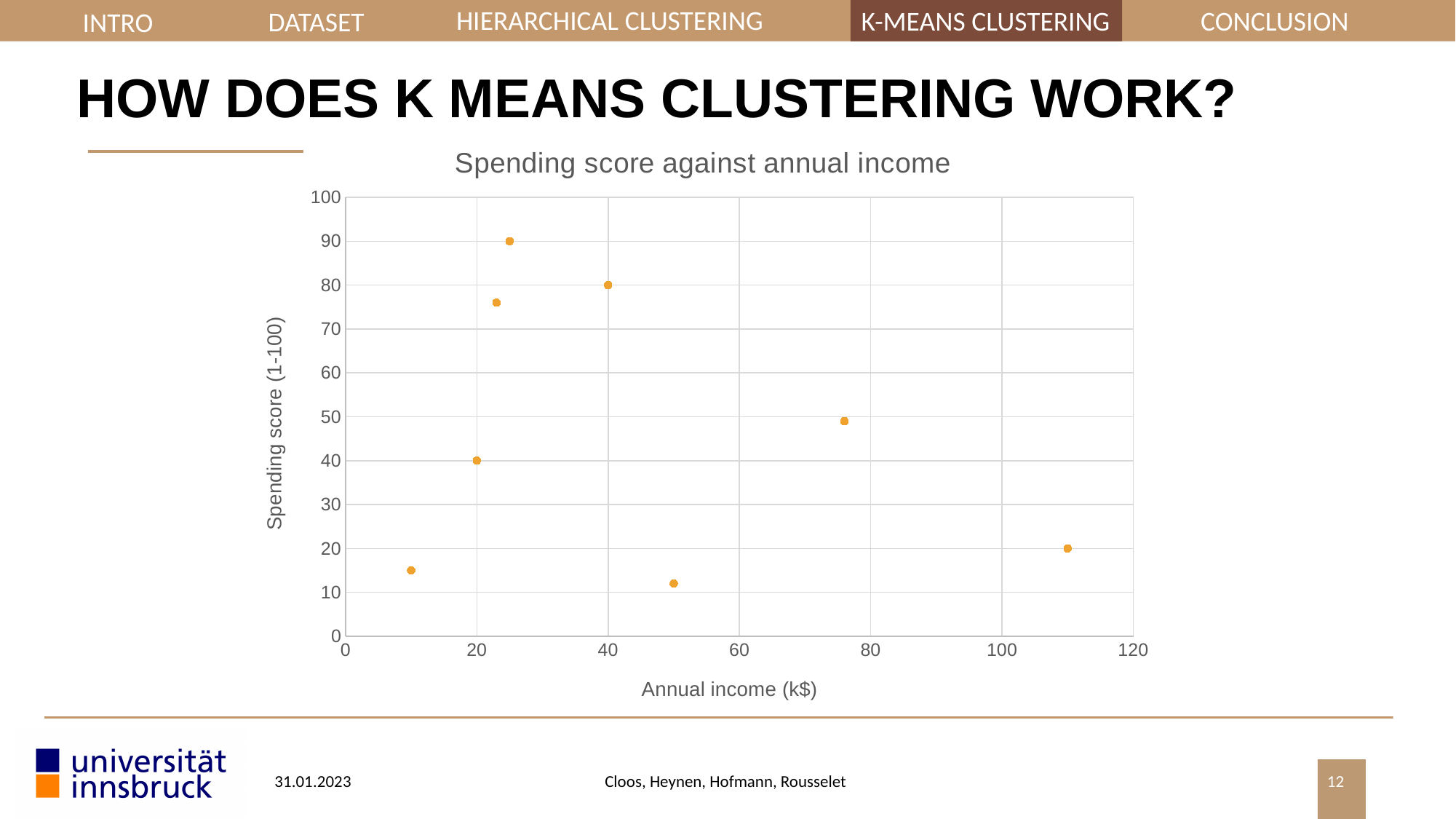

INTRO

HIERARCHICAL CLUSTERING
CONCLUSION
K-MEANS CLUSTERING
DATASET
HOW DOES K MEANS CLUSTERING WORK?

### Chart: Spending score against annual income

| Category | Spending score(1-100) |
|---|---|
31.01.2023
Cloos, Heynen, Hofmann, Rousselet
12